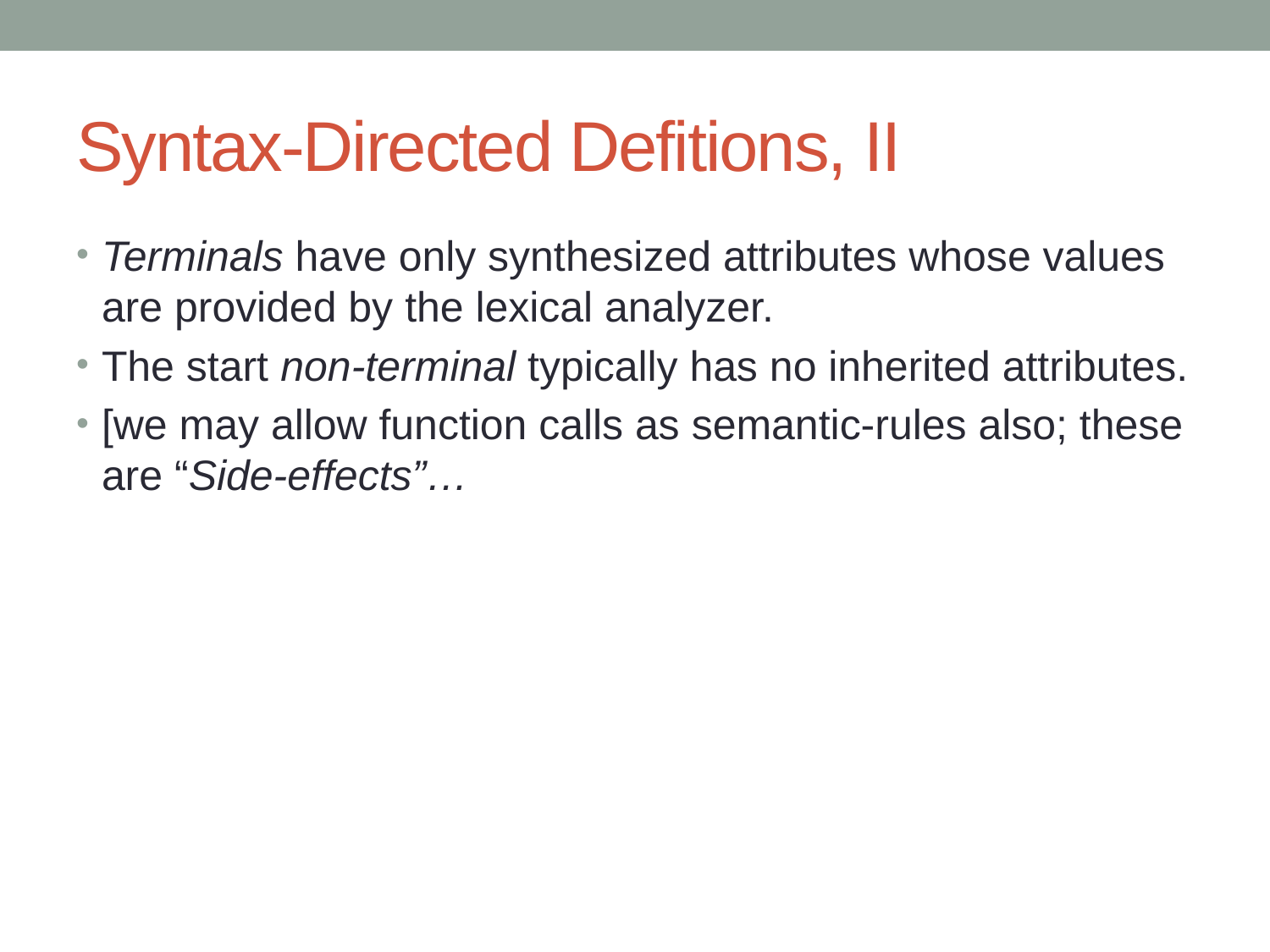

# Syntax-Directed Defitions, II
Terminals have only synthesized attributes whose values are provided by the lexical analyzer.
The start non-terminal typically has no inherited attributes.
[we may allow function calls as semantic-rules also; these are “Side-effects”…